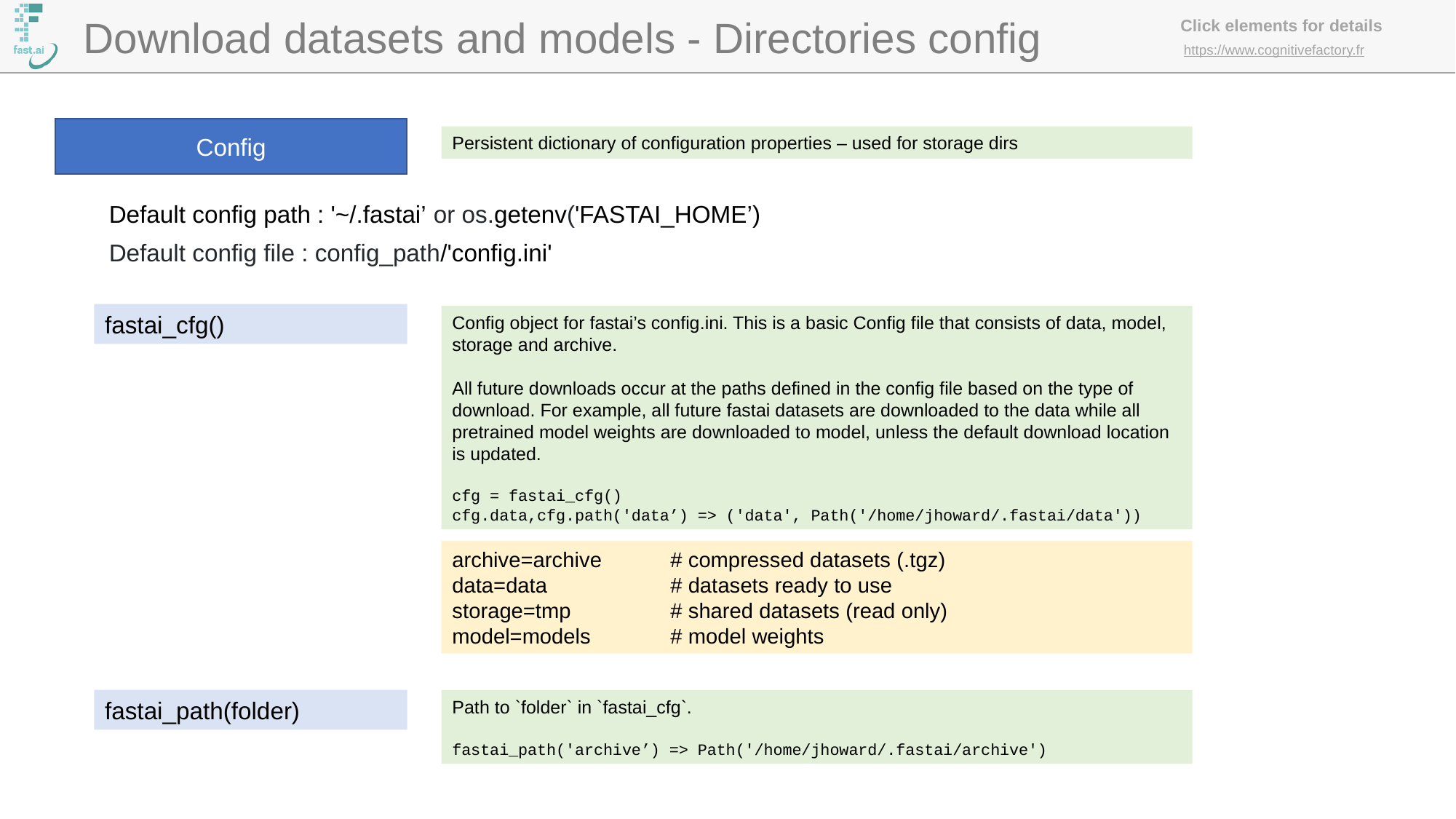

Download datasets and models - Directories config
Config
Persistent dictionary of configuration properties – used for storage dirs
Default config path : '~/.fastai’ or os.getenv('FASTAI_HOME’)
Default config file : config_path/'config.ini'
fastai_cfg()
Config object for fastai’s config.ini. This is a basic Config file that consists of data, model, storage and archive.

All future downloads occur at the paths defined in the config file based on the type of download. For example, all future fastai datasets are downloaded to the data while all pretrained model weights are downloaded to model, unless the default download location is updated.

cfg = fastai_cfg()
cfg.data,cfg.path('data’) => ('data', Path('/home/jhoward/.fastai/data'))
archive=archive	# compressed datasets (.tgz)
data=data		# datasets ready to use
storage=tmp	# shared datasets (read only)
model=models	# model weights
fastai_path(folder)
Path to `folder` in `fastai_cfg`.

fastai_path('archive’) => Path('/home/jhoward/.fastai/archive')